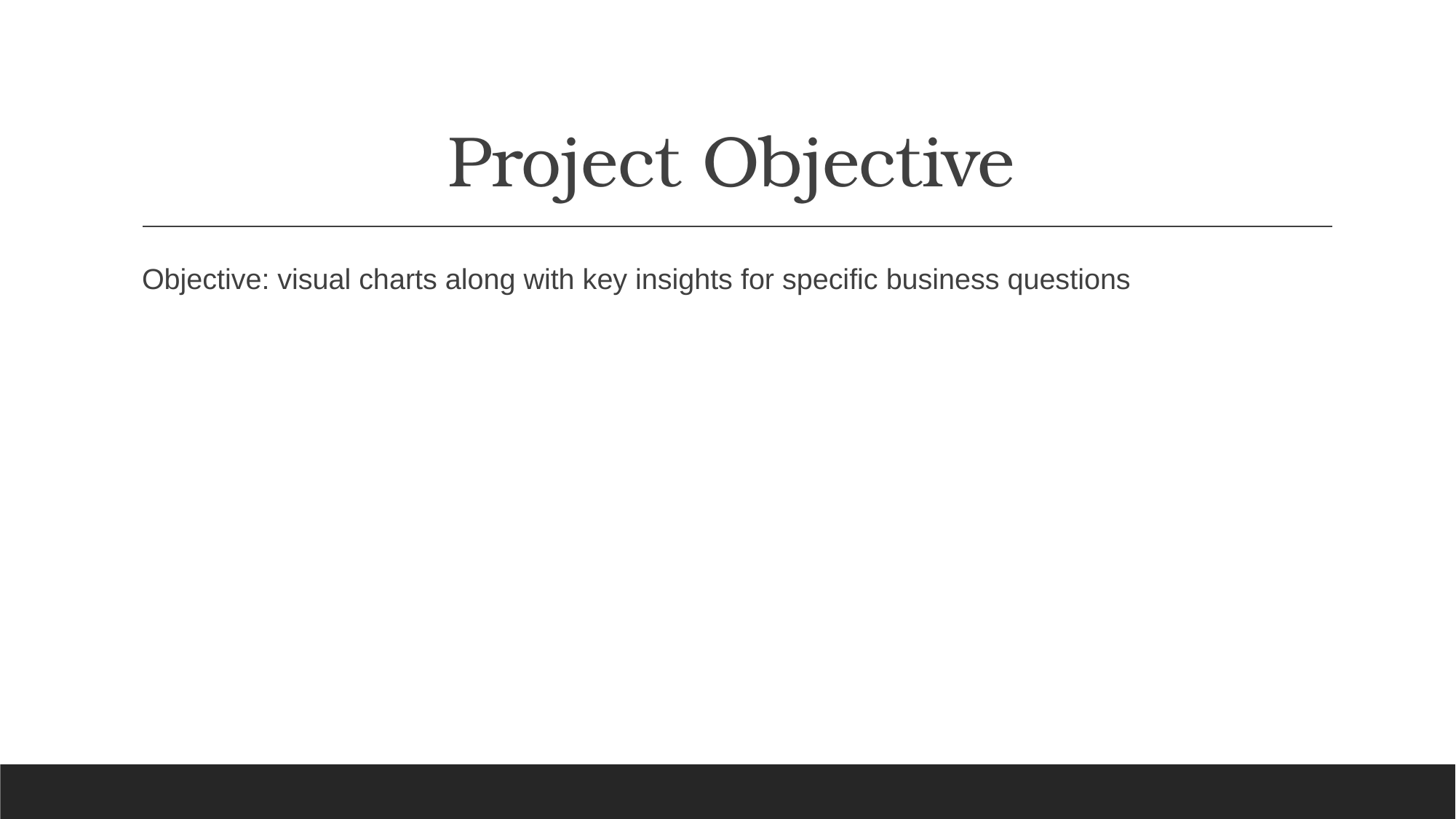

# Project Objective
Objective: visual charts along with key insights for specific business questions